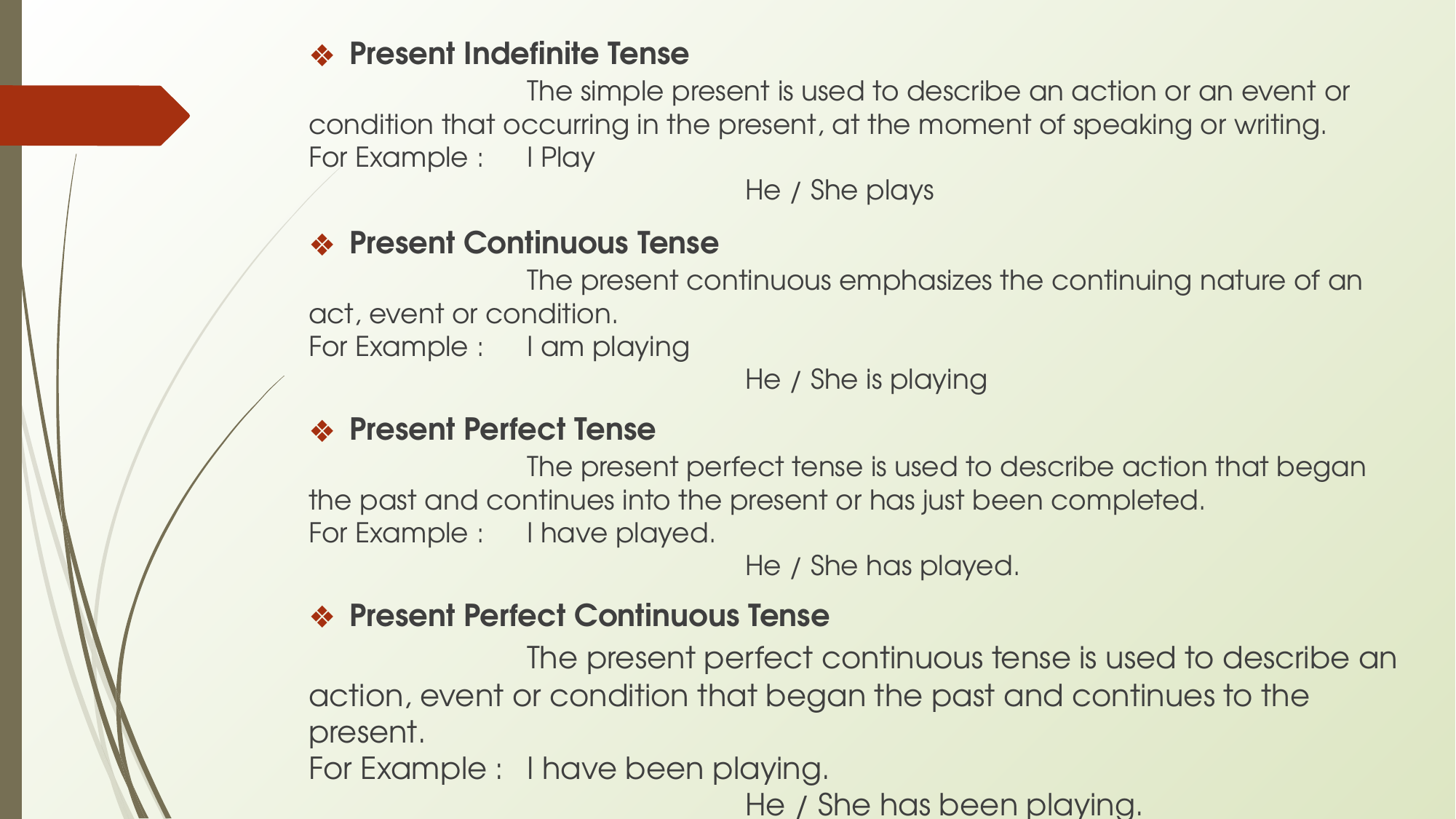

Present Indefinite Tense
		The simple present is used to describe an action or an event or condition that occurring in the present, at the moment of speaking or writing.
For Example : 	I Play
				He / She plays
Present Continuous Tense
		The present continuous emphasizes the continuing nature of an act, event or condition.
For Example : 	I am playing
				He / She is playing
Present Perfect Tense
		The present perfect tense is used to describe action that began the past and continues into the present or has just been completed.
For Example : 	I have played.
				He / She has played.
Present Perfect Continuous Tense
		The present perfect continuous tense is used to describe an action, event or condition that began the past and continues to the present.
For Example : 	I have been playing.
				He / She has been playing.